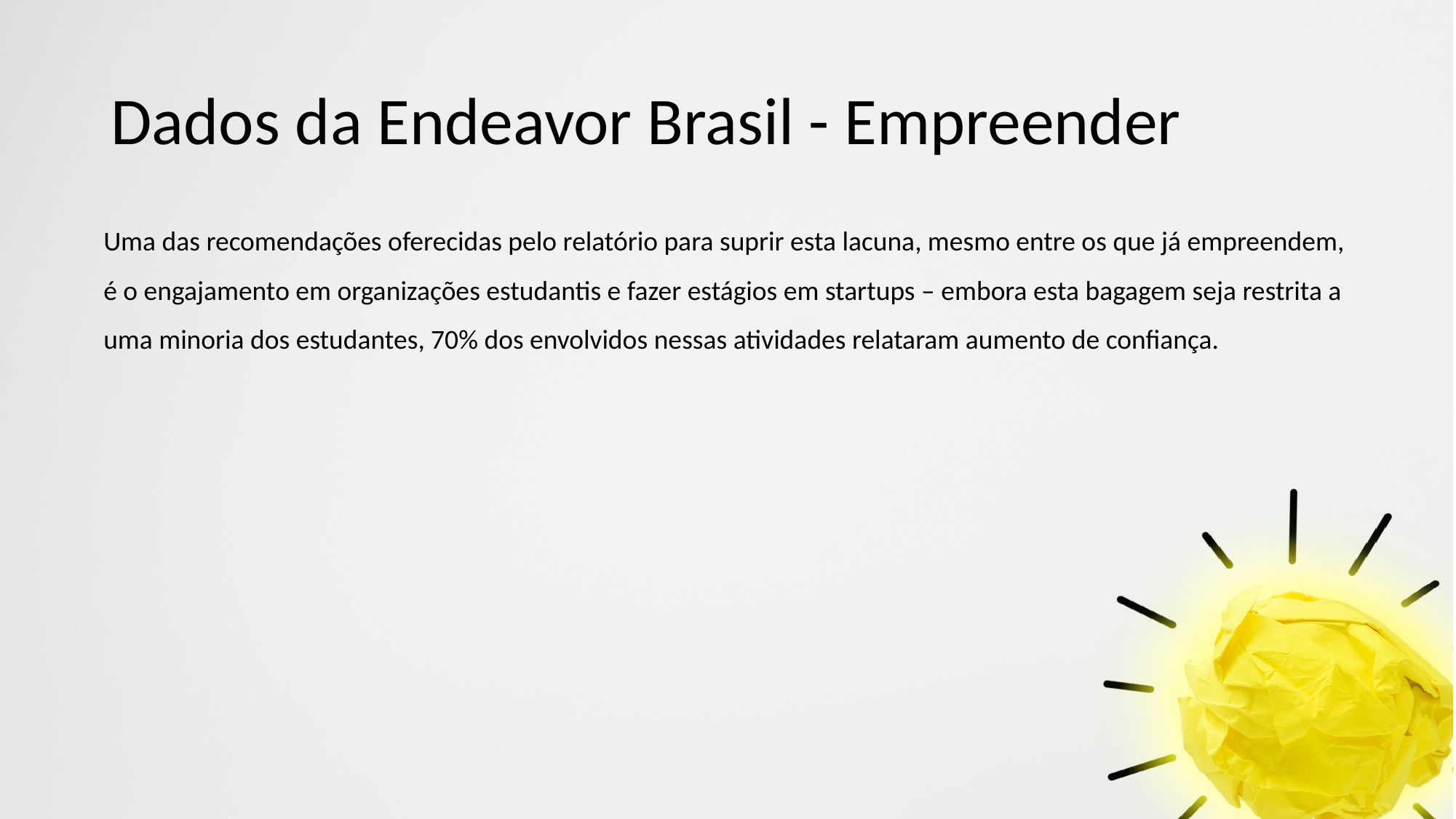

# Dados da Endeavor Brasil - Empreender
Uma das recomendações oferecidas pelo relatório para suprir esta lacuna, mesmo entre os que já empreendem, é o engajamento em organizações estudantis e fazer estágios em startups – embora esta bagagem seja restrita a uma minoria dos estudantes, 70% dos envolvidos nessas atividades relataram aumento de confiança.